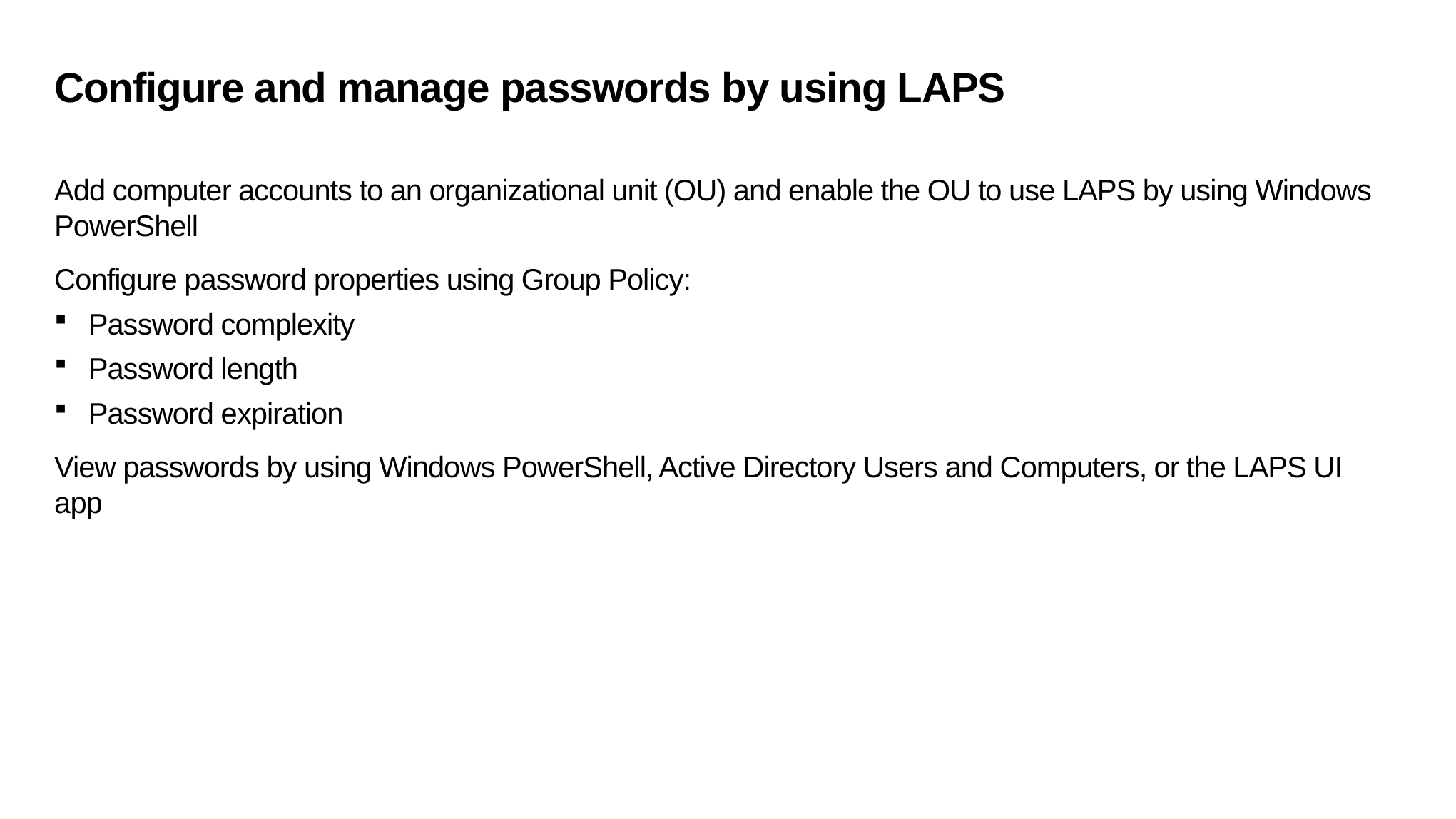

# Configure and manage passwords by using LAPS
Add computer accounts to an organizational unit (OU) and enable the OU to use LAPS by using Windows PowerShell
Configure password properties using Group Policy:
Password complexity
Password length
Password expiration
View passwords by using Windows PowerShell, Active Directory Users and Computers, or the LAPS UI app